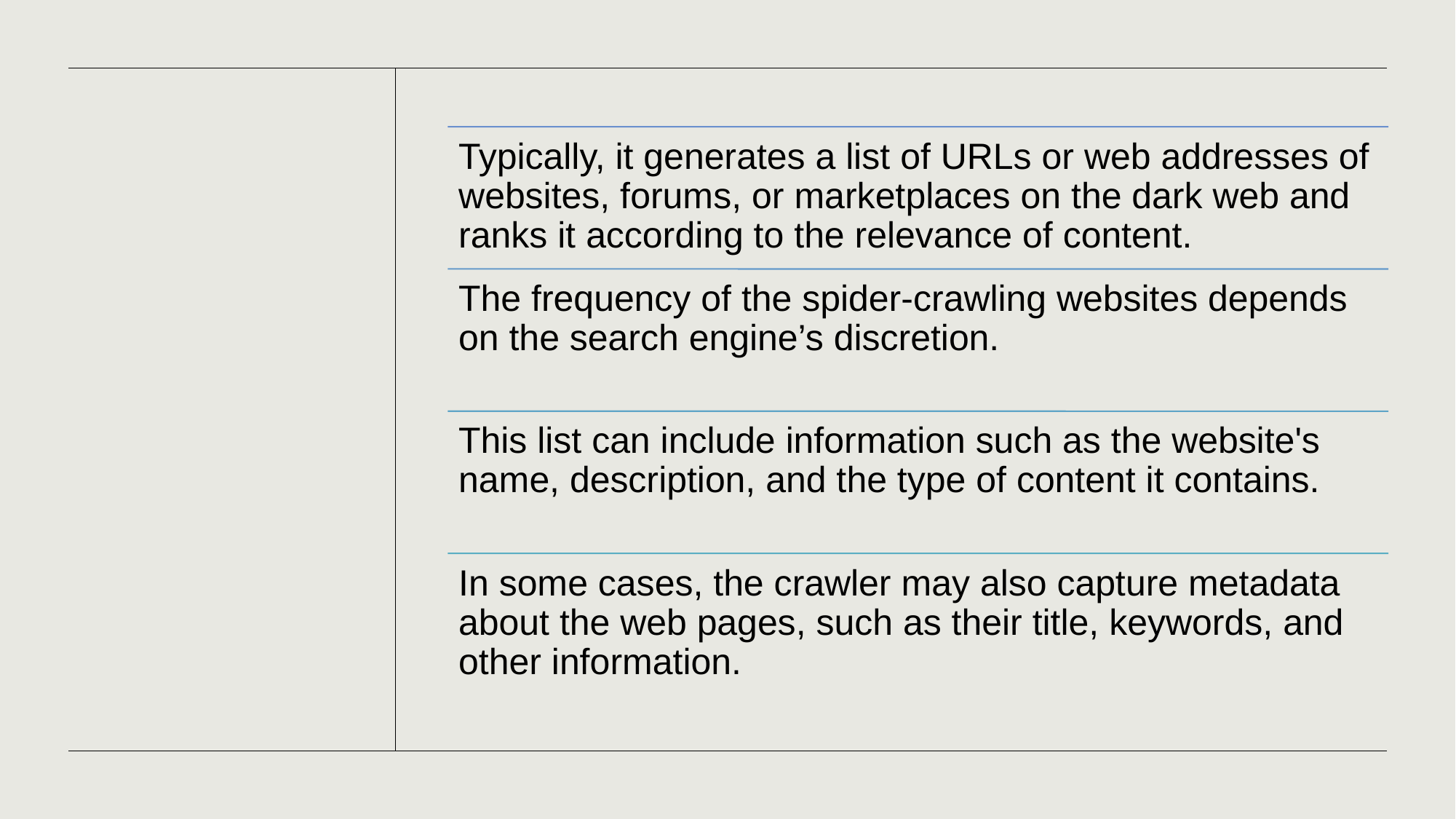

#
Typically, it generates a list of URLs or web addresses of websites, forums, or marketplaces on the dark web and ranks it according to the relevance of content.
The frequency of the spider-crawling websites depends on the search engine’s discretion.
This list can include information such as the website's name, description, and the type of content it contains.
In some cases, the crawler may also capture metadata about the web pages, such as their title, keywords, and other information.